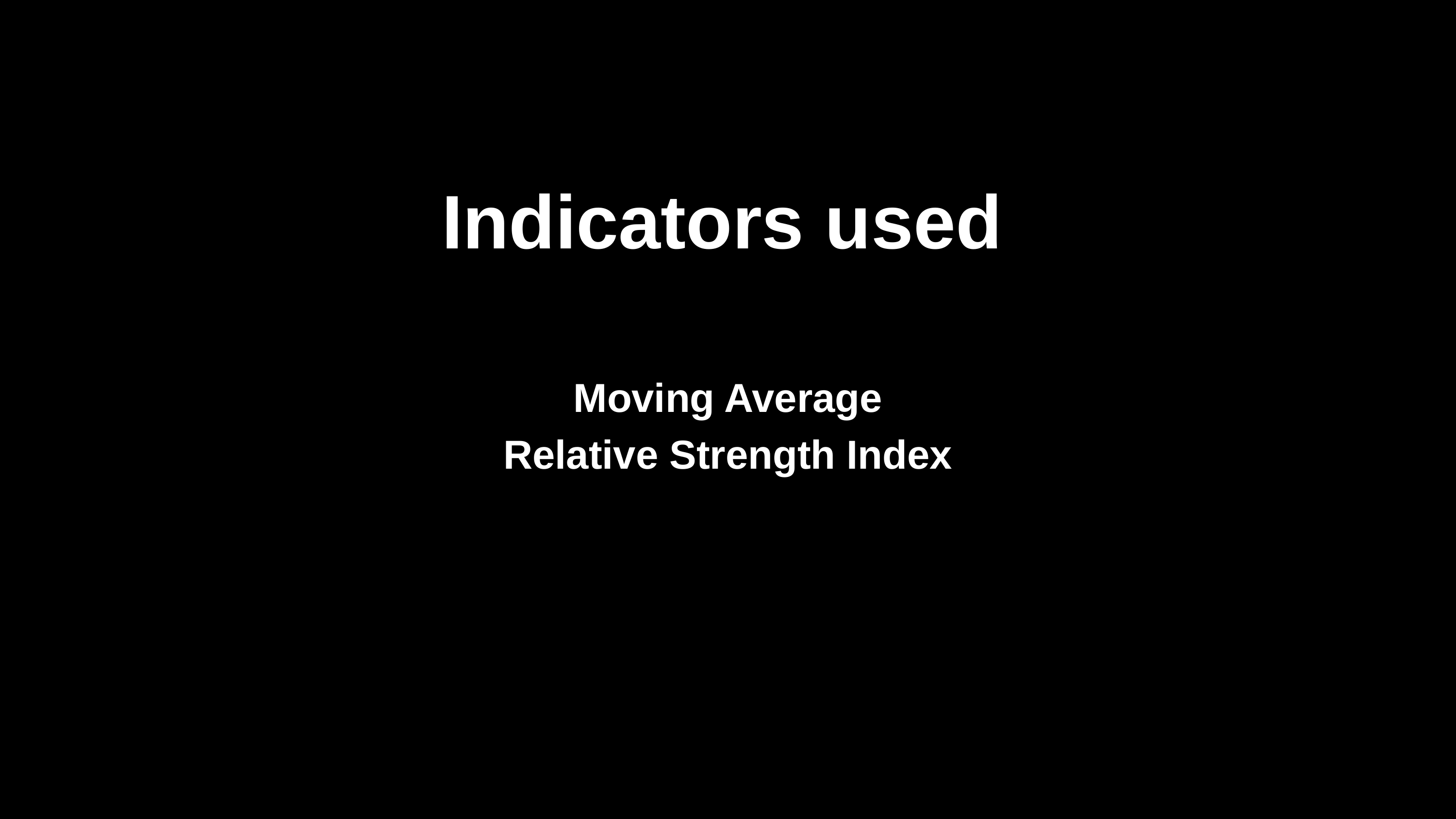

Indicators used
Moving Average
Relative Strength Index